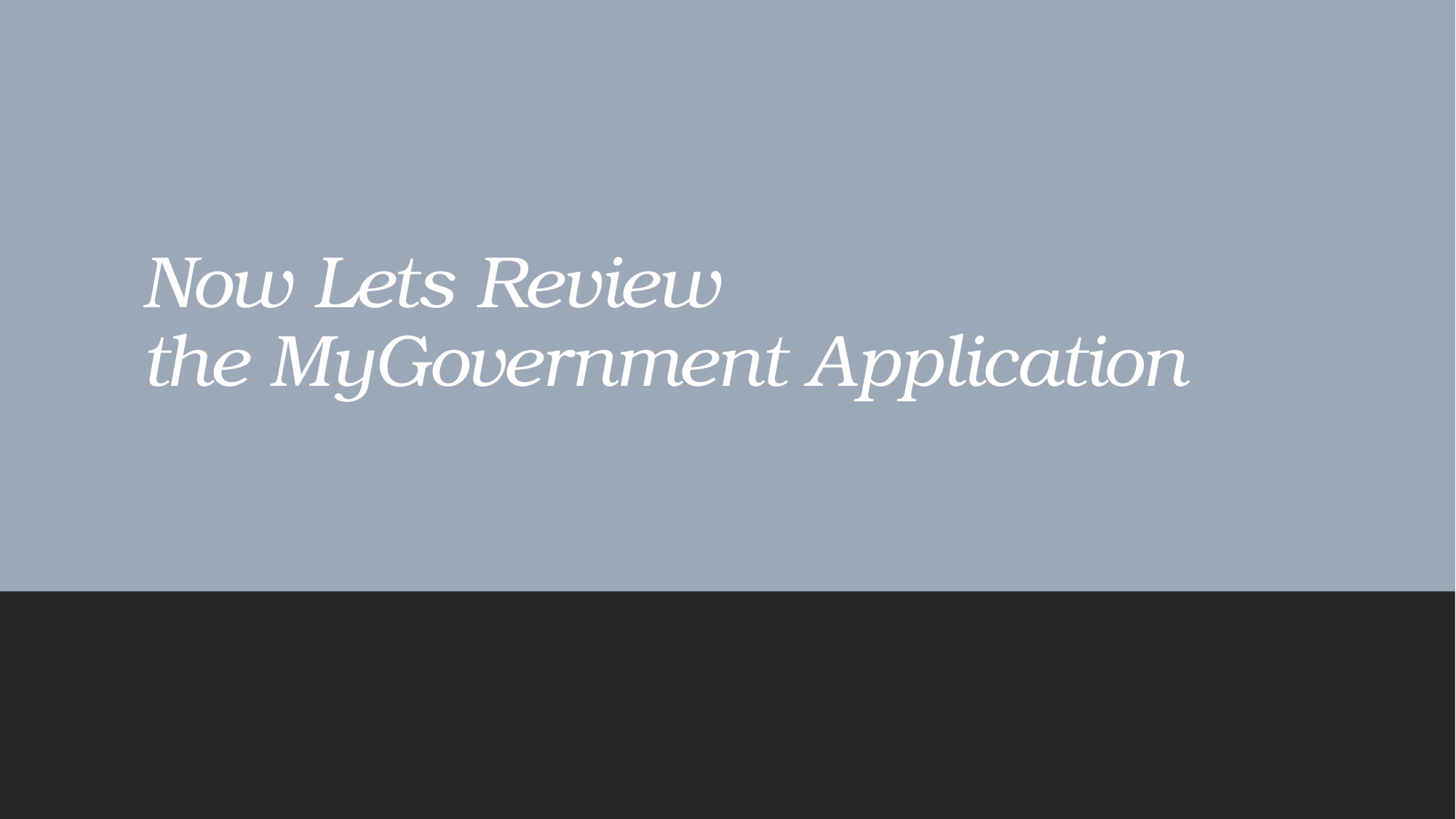

# Now Lets Review the MyGovernment Application